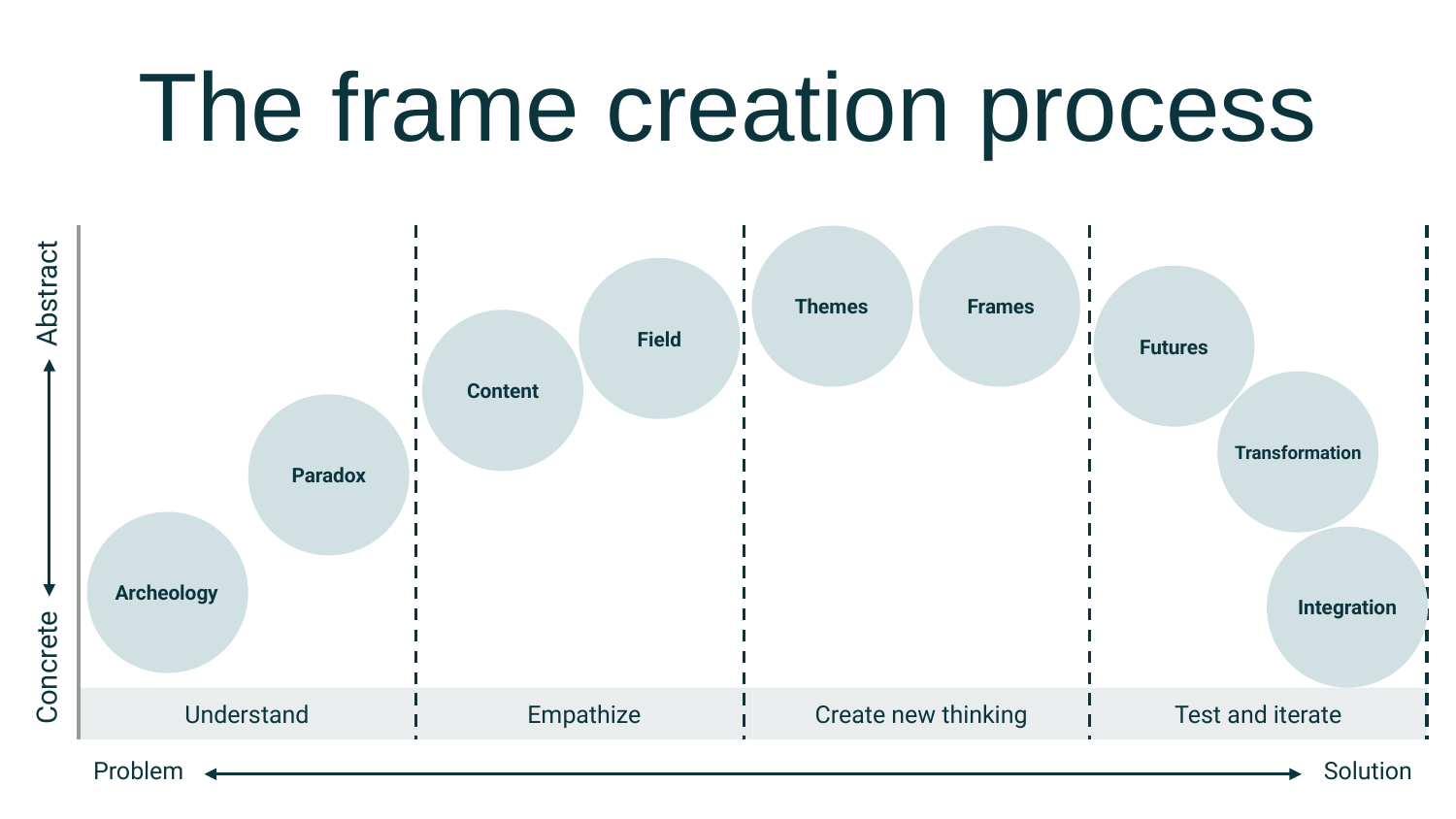

The frame creation process

Themes
Frames
Abstract

Field
Futures
Content

Transformation
Paradox

Archeology
Integration
Concrete
Understand
Empathize
Create new thinking
Test and iterate
Solution
Problem